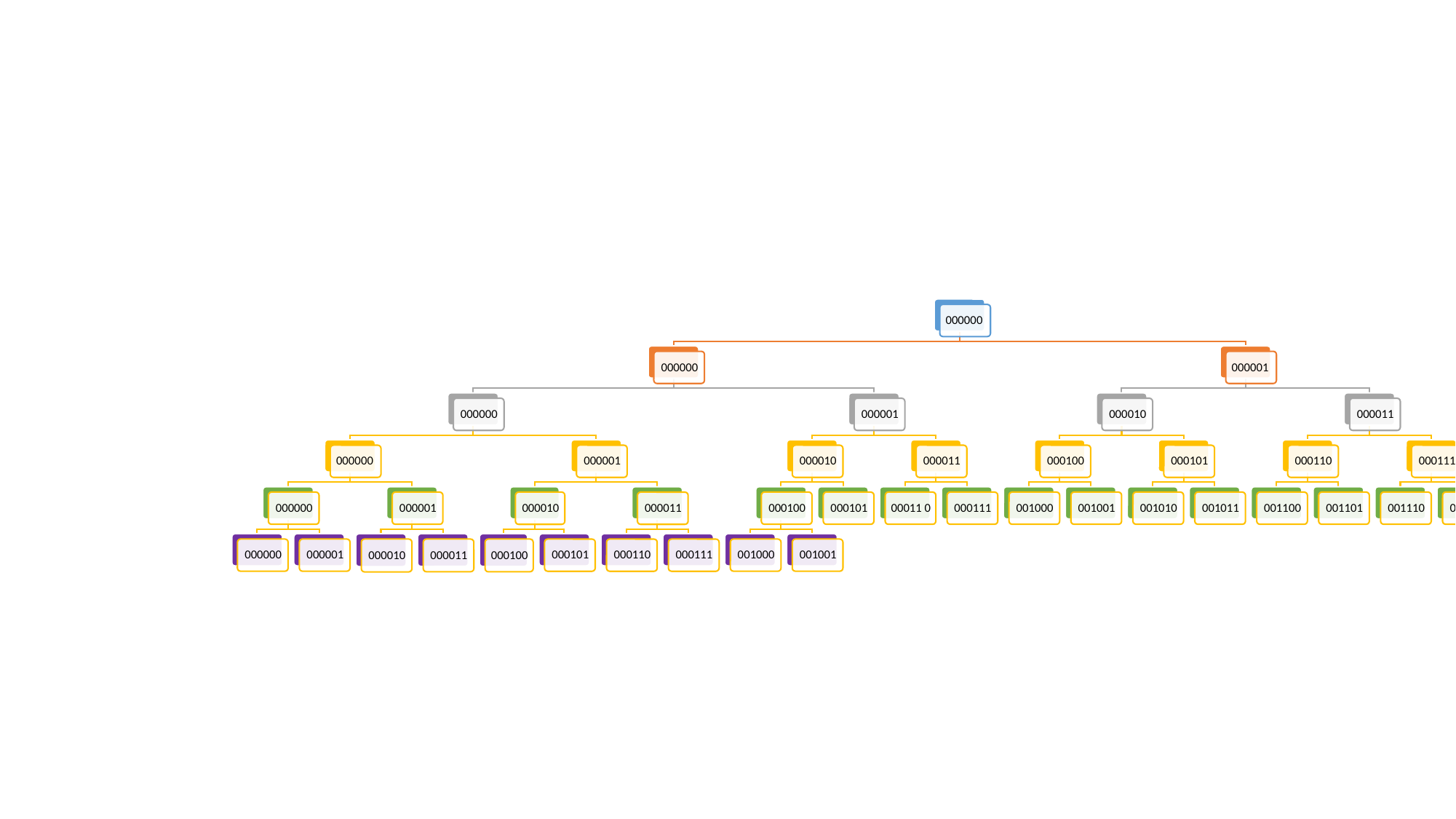

000000
000000
000000
000000
000000
000000
000001
000001
000010
000011
000001
000010
000100
000101
000011
000110
000111
000001
000010
000100
001000
001001
000101
000011
00011 0
000111
000001
000010
000100
001000
001001
000101
001010
001011
000011
000110
001100
001101
000111
001110
001111